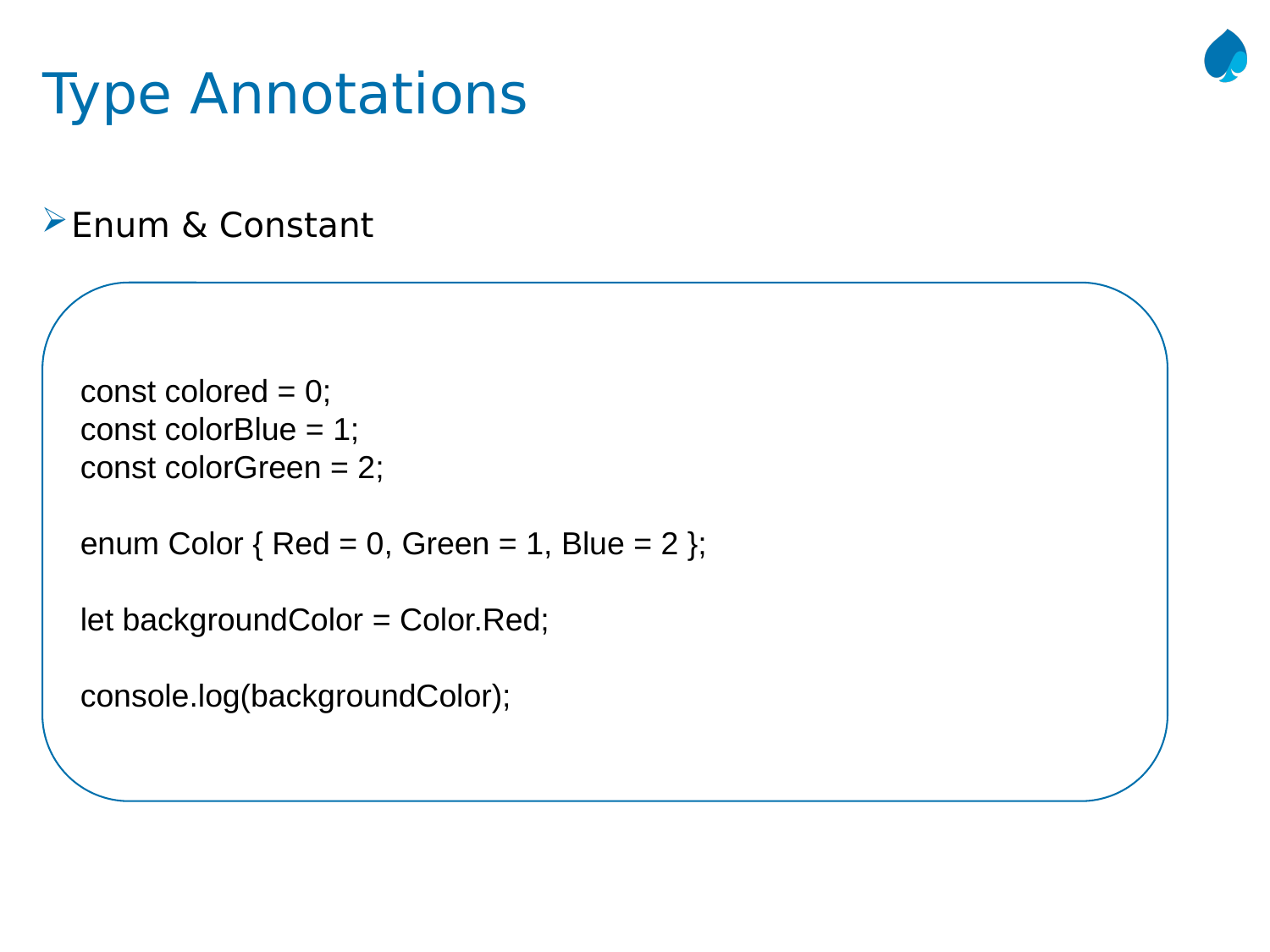

# Type Annotations
Enum & Constant
const colored = 0;
const colorBlue = 1;
const colorGreen = 2;

enum Color { Red = 0, Green = 1, Blue = 2 };

let backgroundColor = Color.Red;

console.log(backgroundColor);